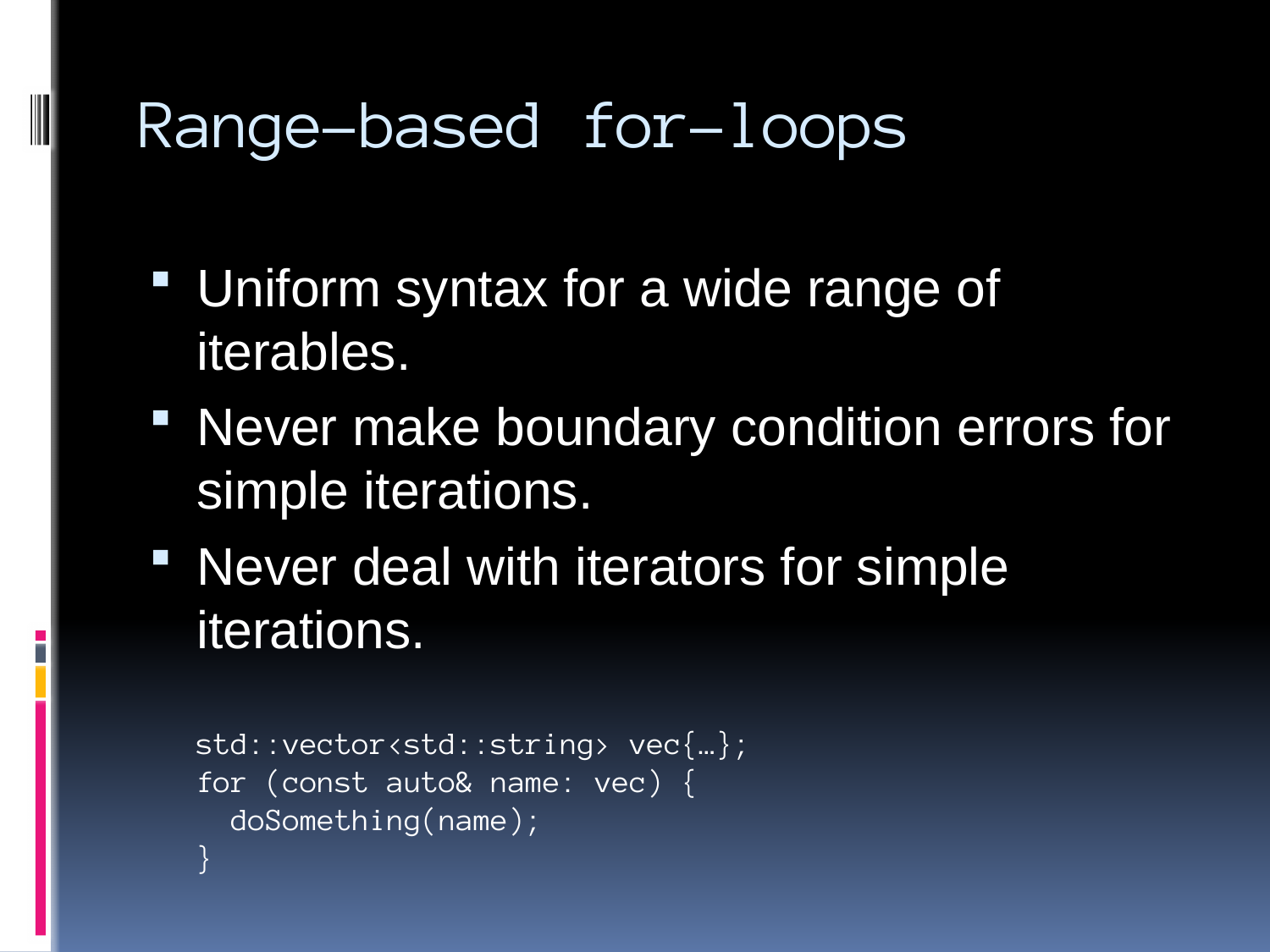

# Range-based for-loops
Uniform syntax for a wide range of iterables.
Never make boundary condition errors for simple iterations.
Never deal with iterators for simple iterations.
std::vector<std::string> vec{…};
for (const auto& name: vec) {
  doSomething(name);
}